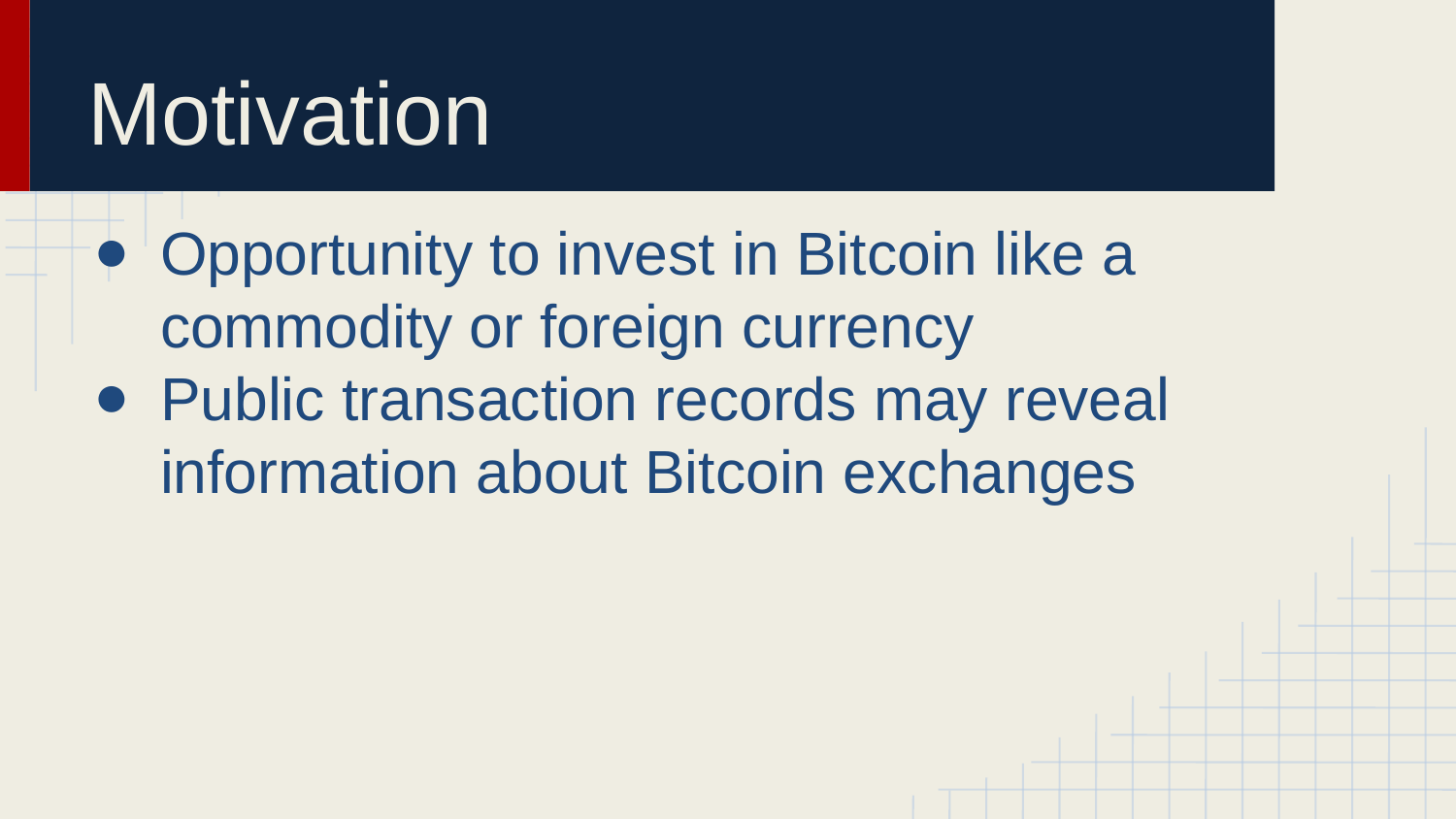

# Motivation
Opportunity to invest in Bitcoin like a commodity or foreign currency
Public transaction records may reveal information about Bitcoin exchanges